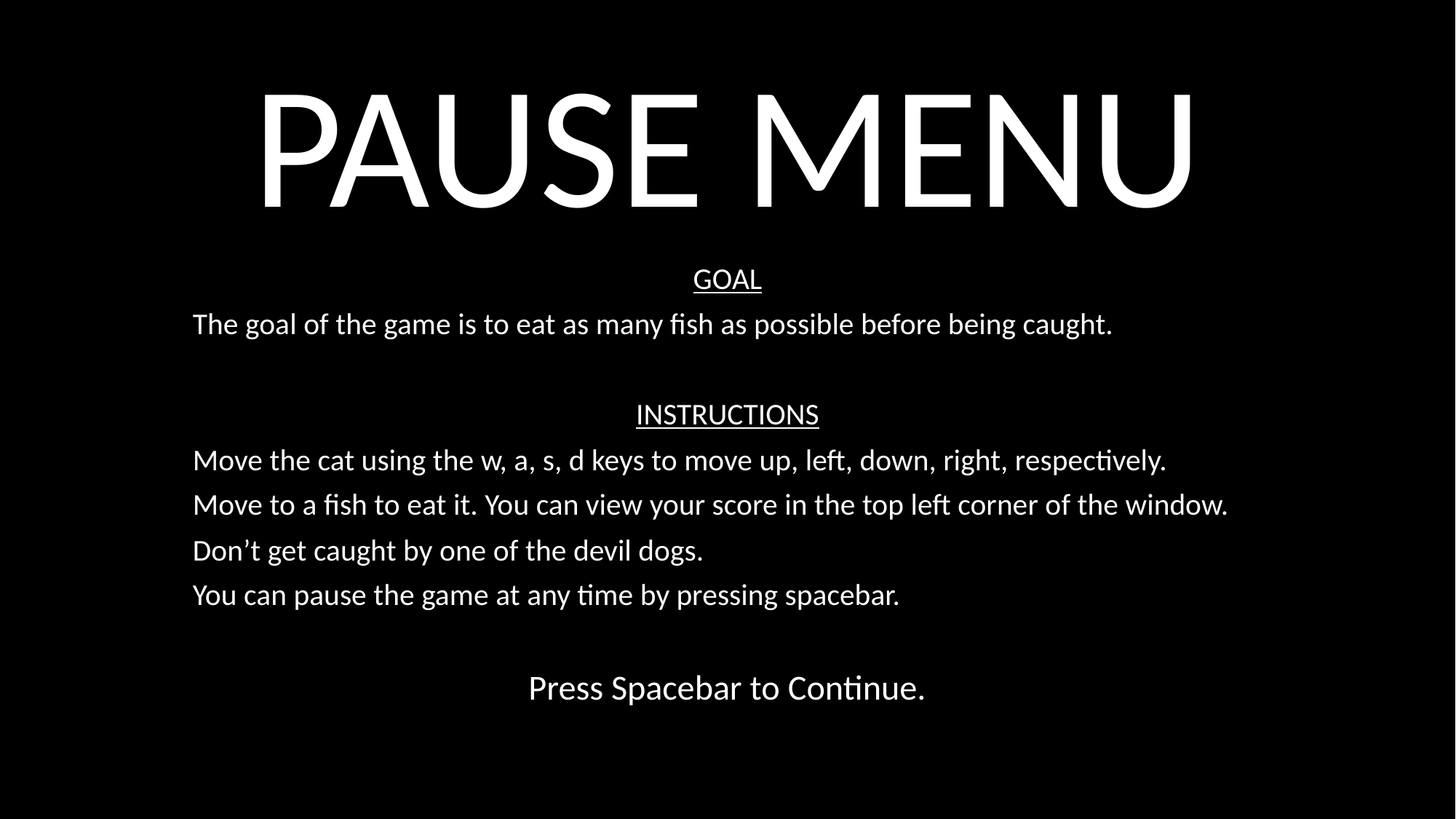

# PAUSE MENU
GOAL
The goal of the game is to eat as many fish as possible before being caught.

INSTRUCTIONS
Move the cat using the w, a, s, d keys to move up, left, down, right, respectively.
Move to a fish to eat it. You can view your score in the top left corner of the window.
Don’t get caught by one of the devil dogs.
You can pause the game at any time by pressing spacebar.

Press Spacebar to Continue.